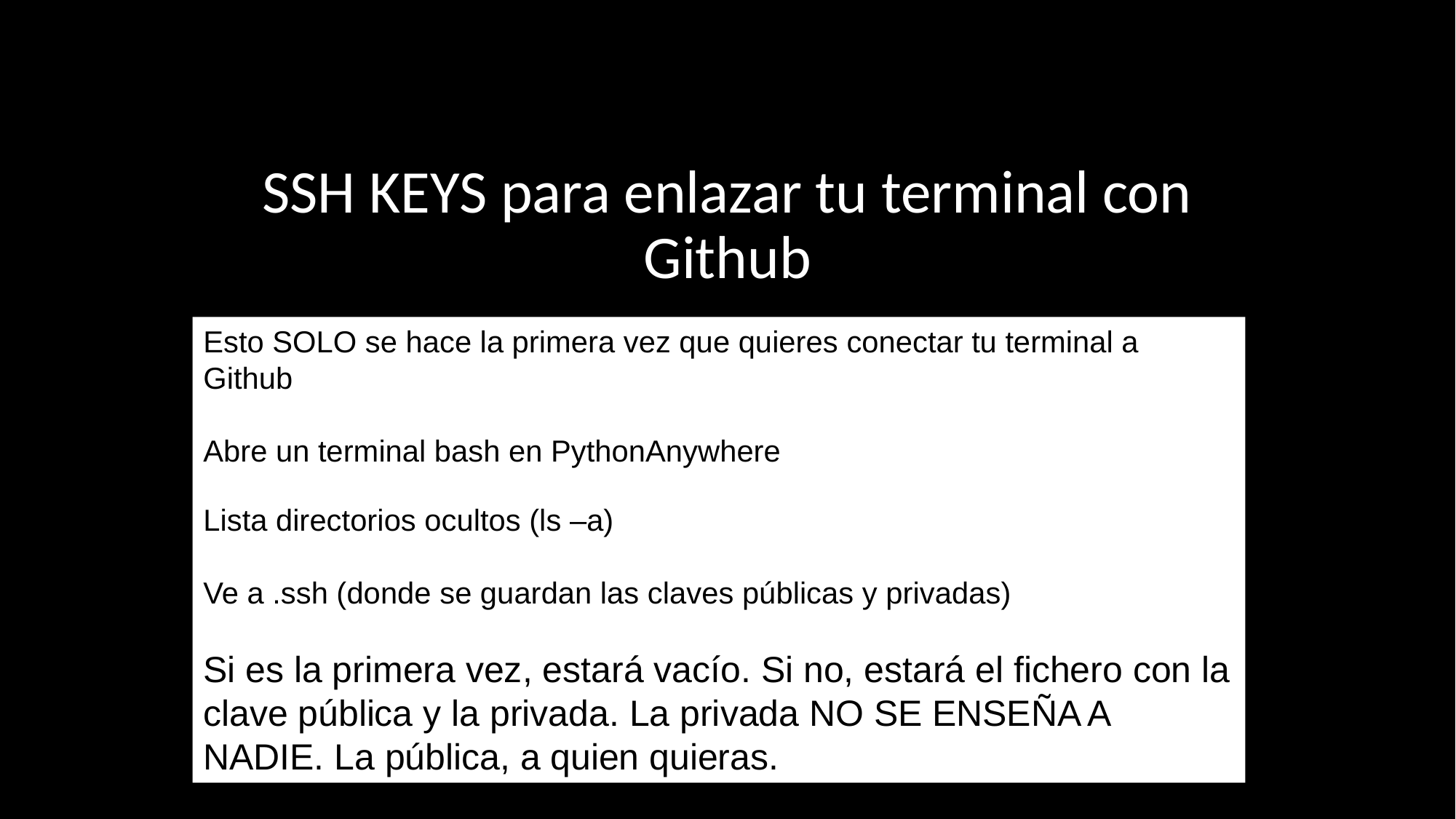

# SSH KEYS para enlazar tu terminal con Github
Esto SOLO se hace la primera vez que quieres conectar tu terminal a Github

Abre un terminal bash en PythonAnywhere

Lista directorios ocultos (ls –a)

Ve a .ssh (donde se guardan las claves públicas y privadas)

Si es la primera vez, estará vacío. Si no, estará el fichero con la clave pública y la privada. La privada NO SE ENSEÑA A NADIE. La pública, a quien quieras.